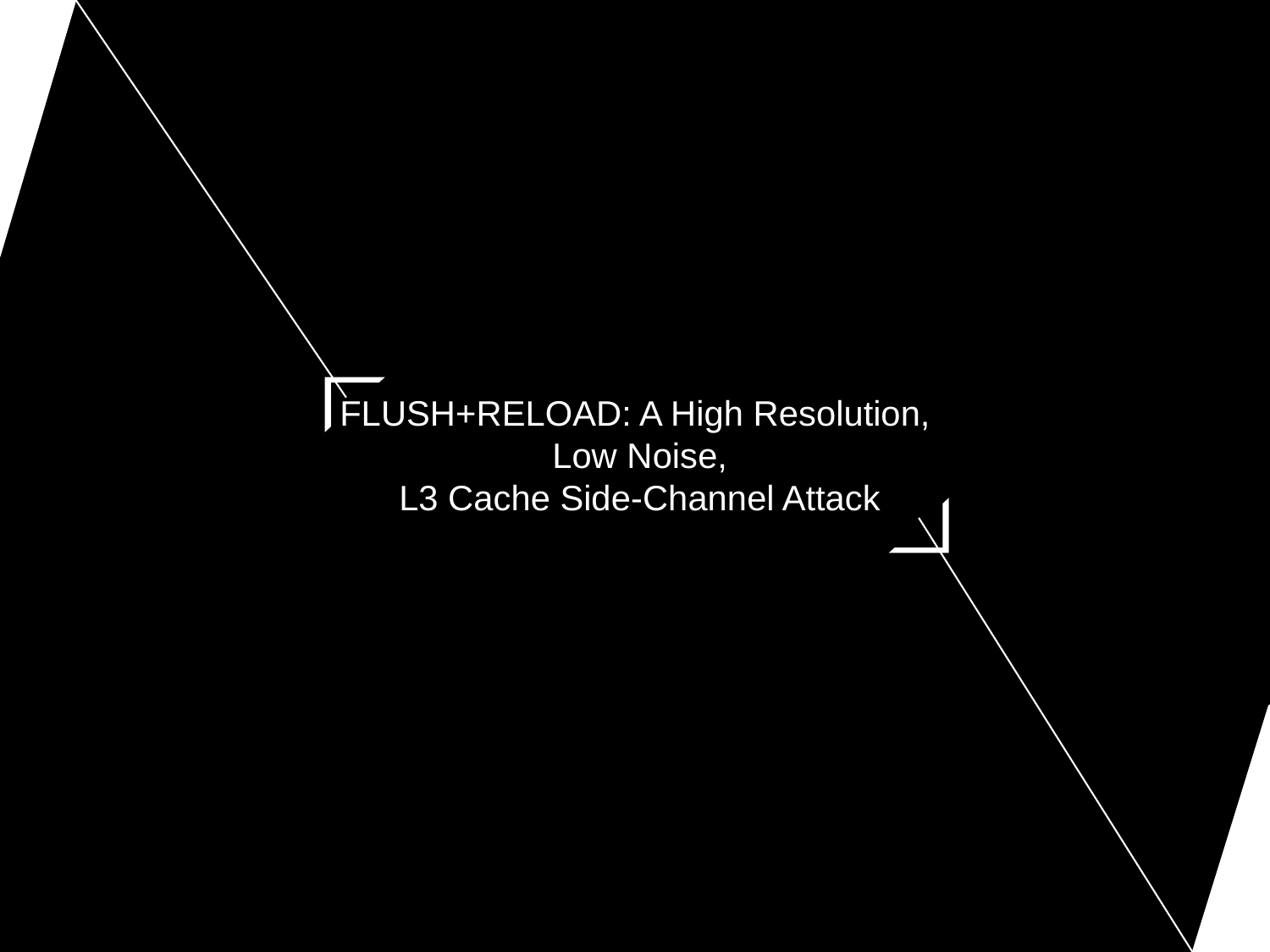

FLUSH+RELOAD: A High Resolution,
 Low Noise,
 L3 Cache Side-Channel Attack